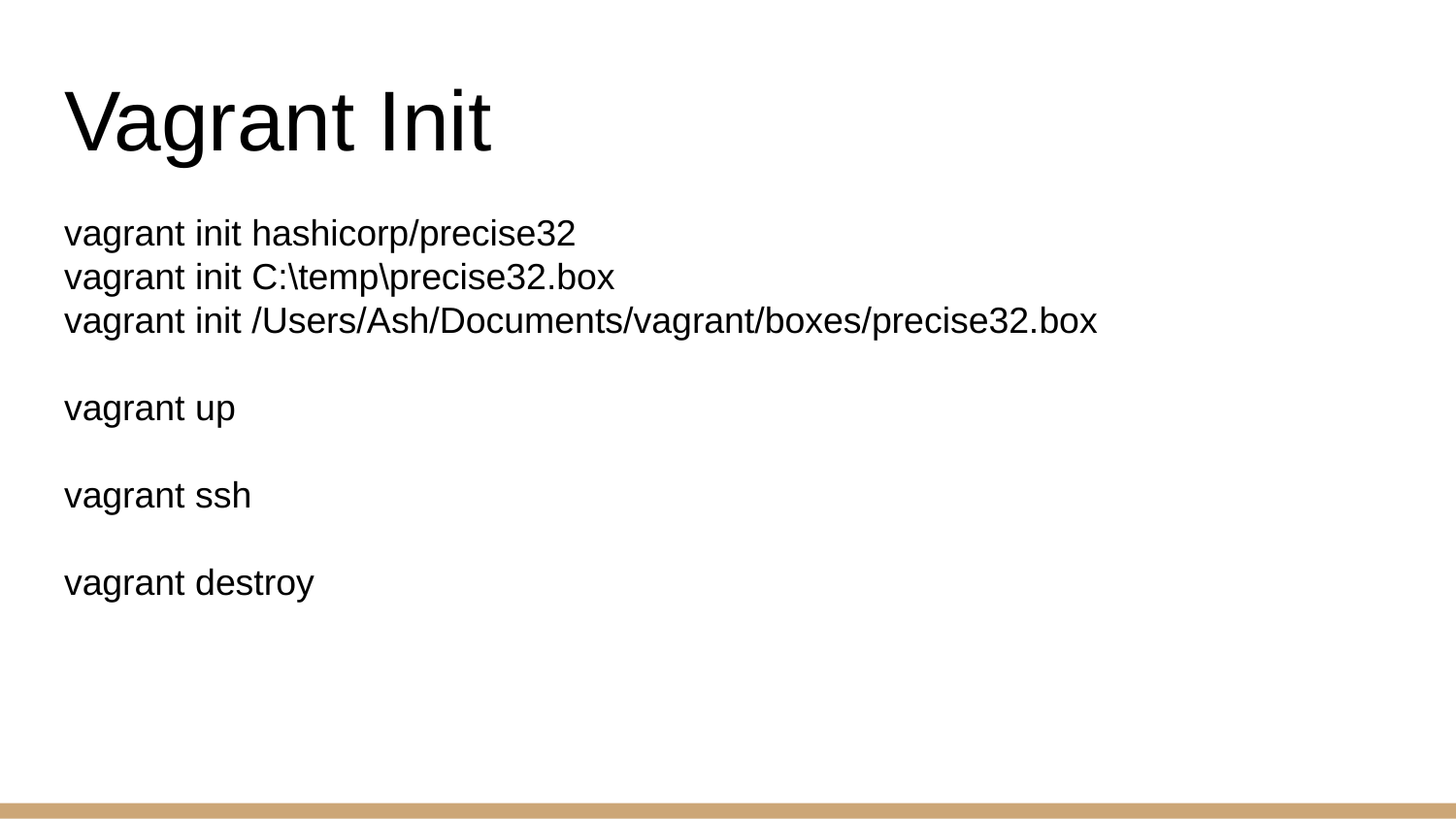

# Vagrant Init
vagrant init hashicorp/precise32
vagrant init C:\temp\precise32.box
vagrant init /Users/Ash/Documents/vagrant/boxes/precise32.box

vagrant up

vagrant ssh

vagrant destroy